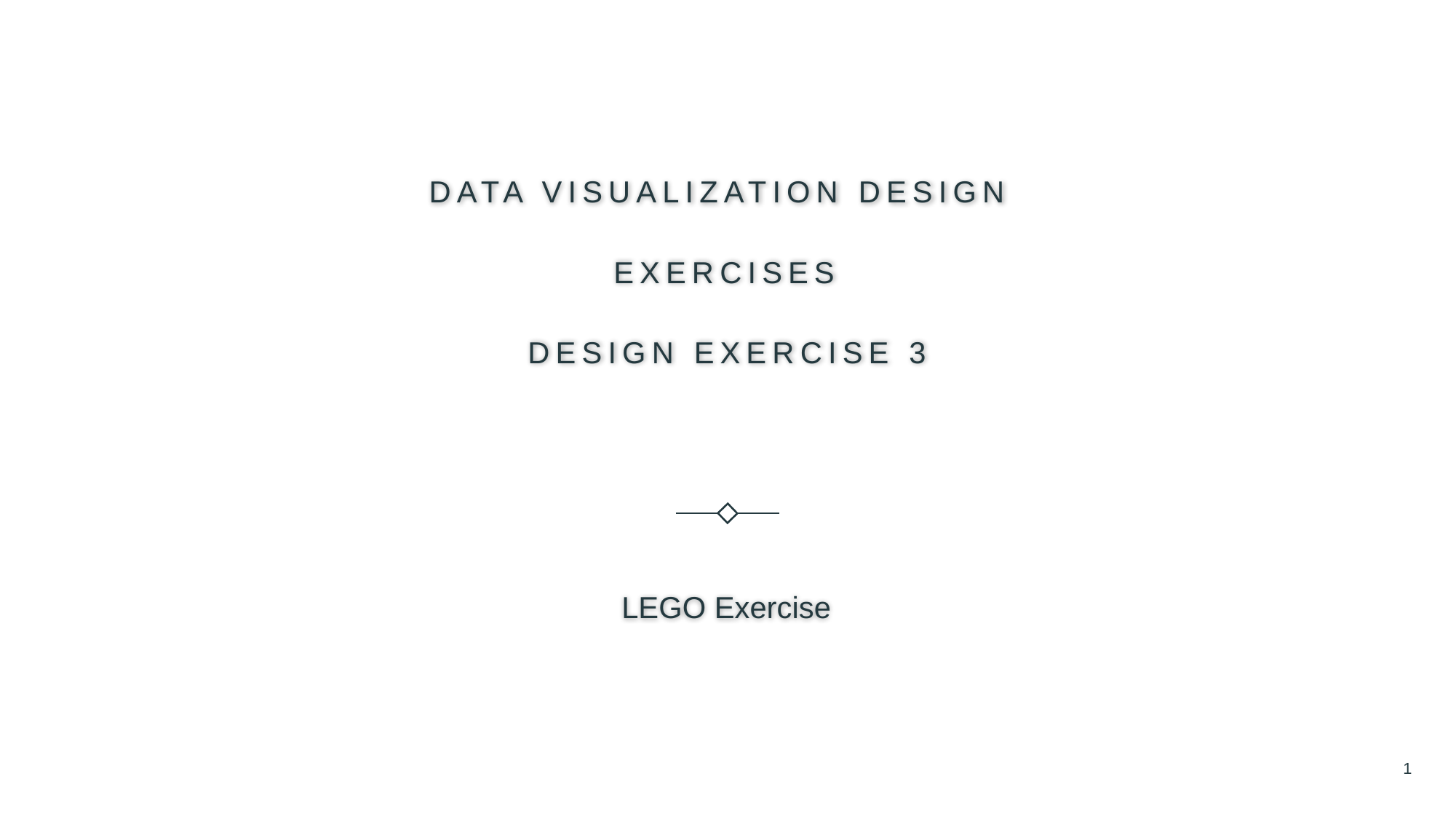

# Data Visualization Design Exercises Design Exercise 3
LEGO Exercise
1